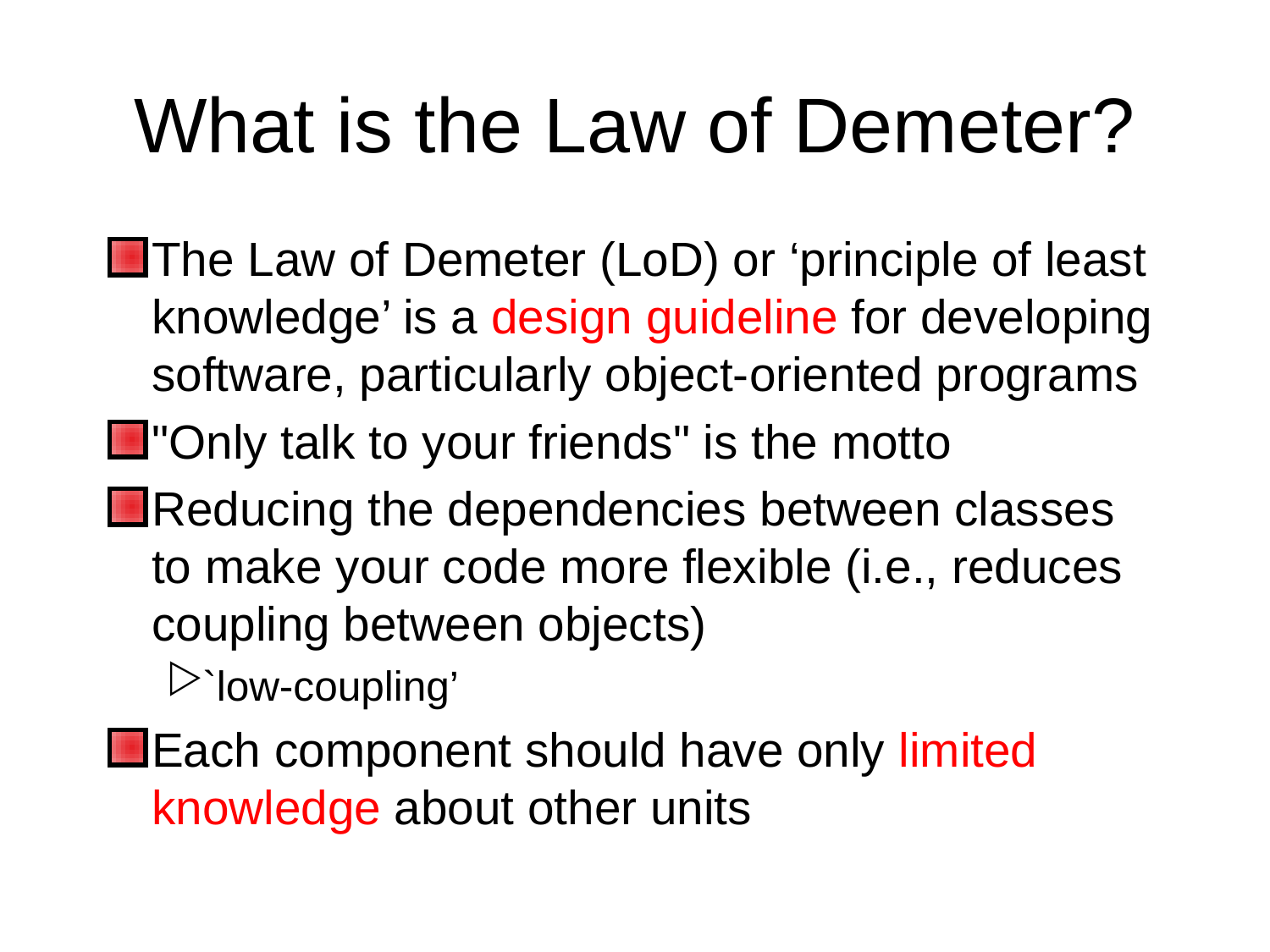

# What is the Law of Demeter?
The Law of Demeter (LoD) or ‘principle of least knowledge’ is a design guideline for developing software, particularly object-oriented programs
"Only talk to your friends" is the motto
Reducing the dependencies between classes to make your code more flexible (i.e., reduces coupling between objects)
`low-coupling’
Each component should have only limited knowledge about other units